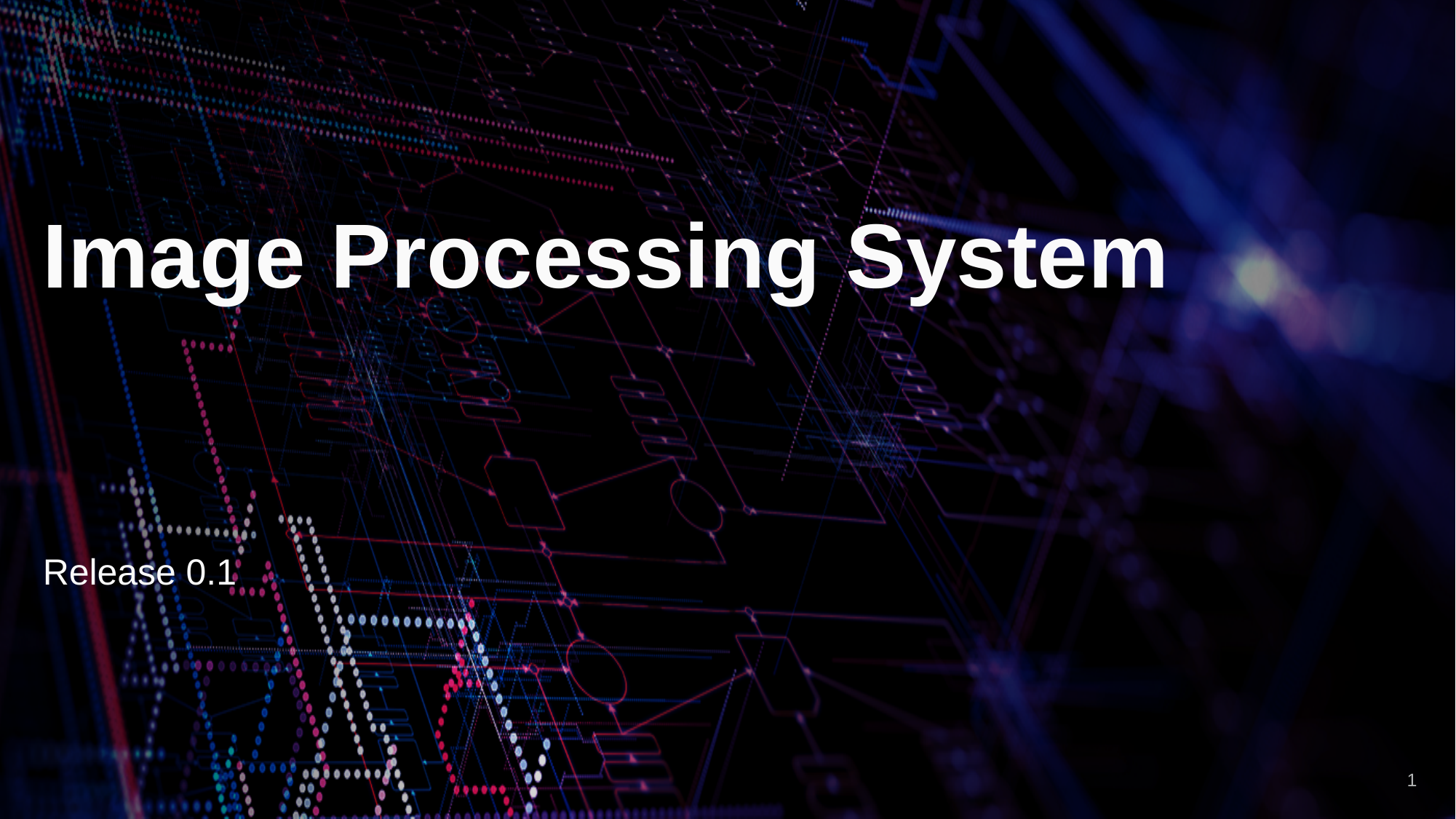

# Image Processing System
Release 0.1
1